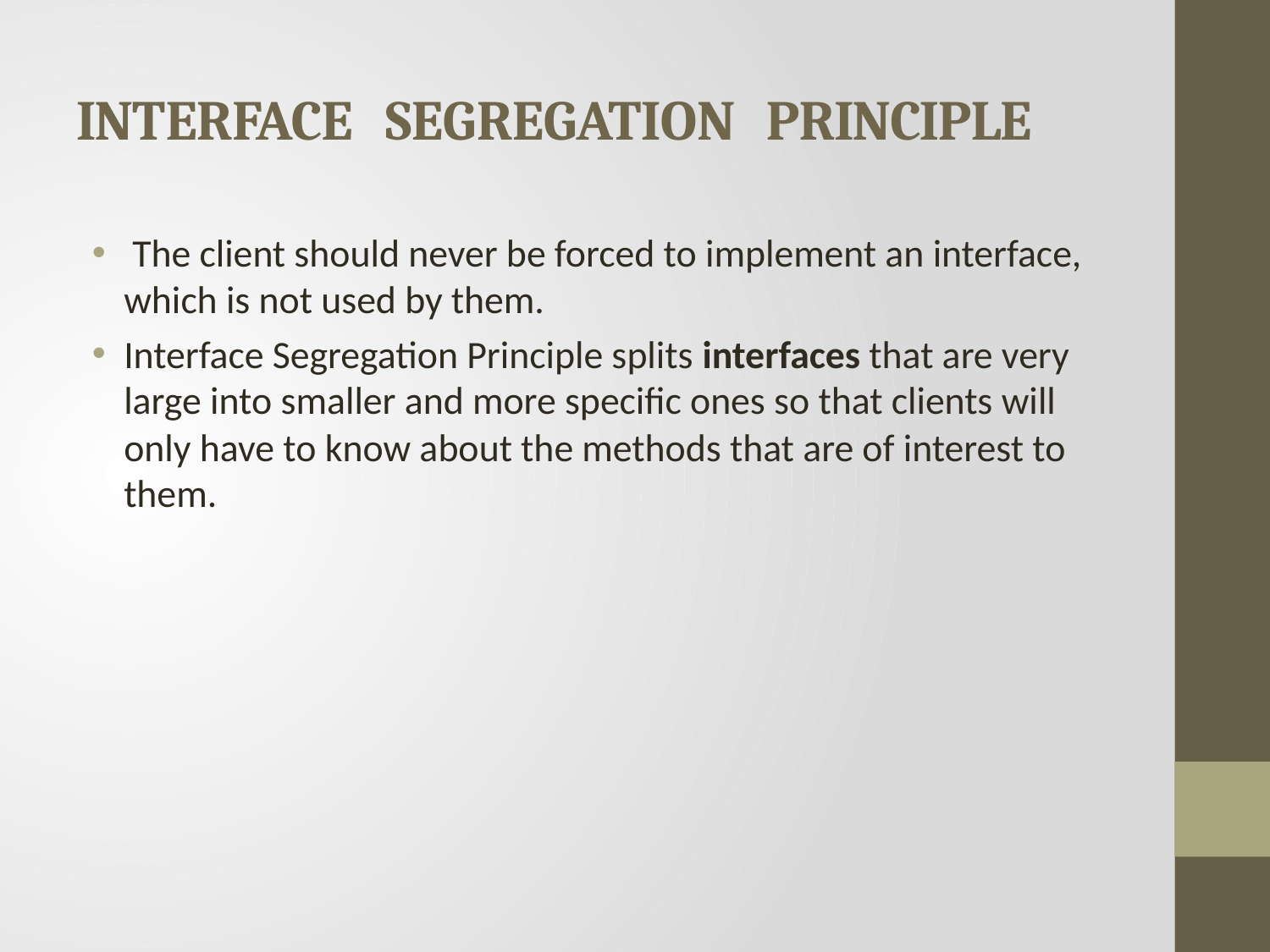

# INTERFACE   SEGREGATION   PRINCIPLE
 The client should never be forced to implement an interface, which is not used by them.
Interface Segregation Principle splits interfaces that are very large into smaller and more specific ones so that clients will only have to know about the methods that are of interest to them.